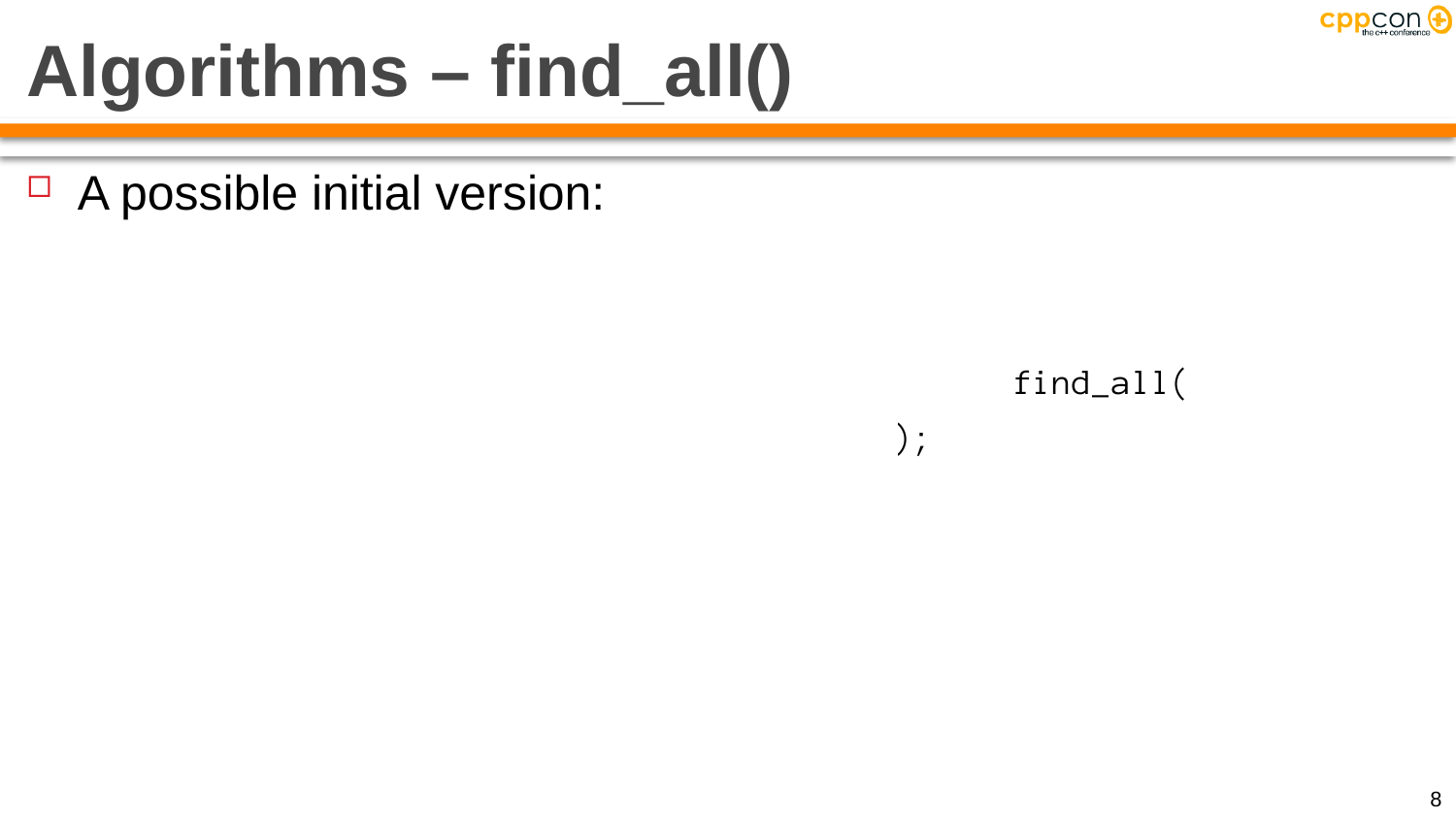

# Algorithms – find_all()
A possible initial version:

template <typename T, typename Predicate>
std::vector<typename std::vector<T>::iterator> find_all(
   std::vector<T>& values, Predicate pred);